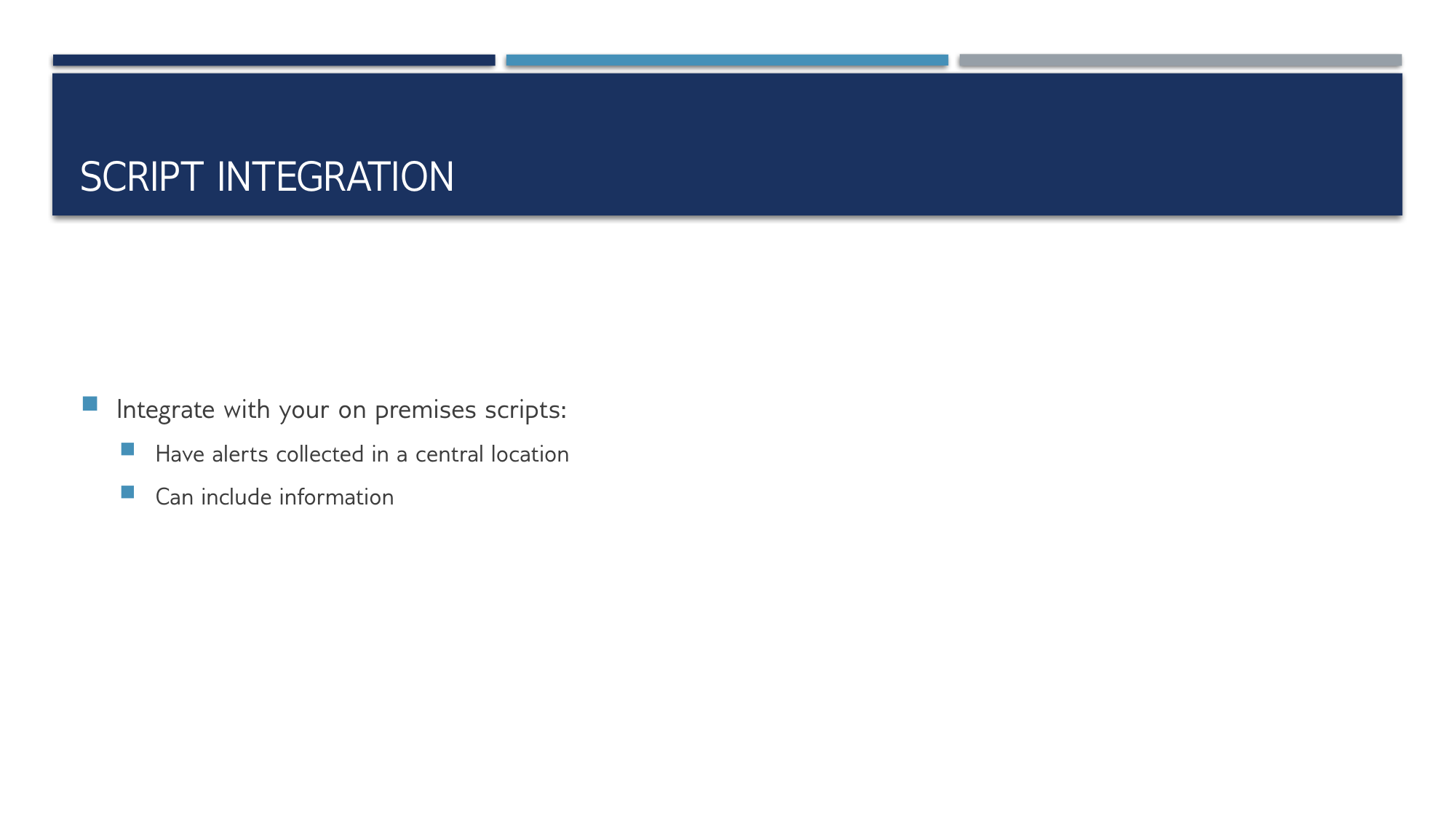

# Script Integration
Integrate with your on premises scripts:
Have alerts collected in a central location
Can include information